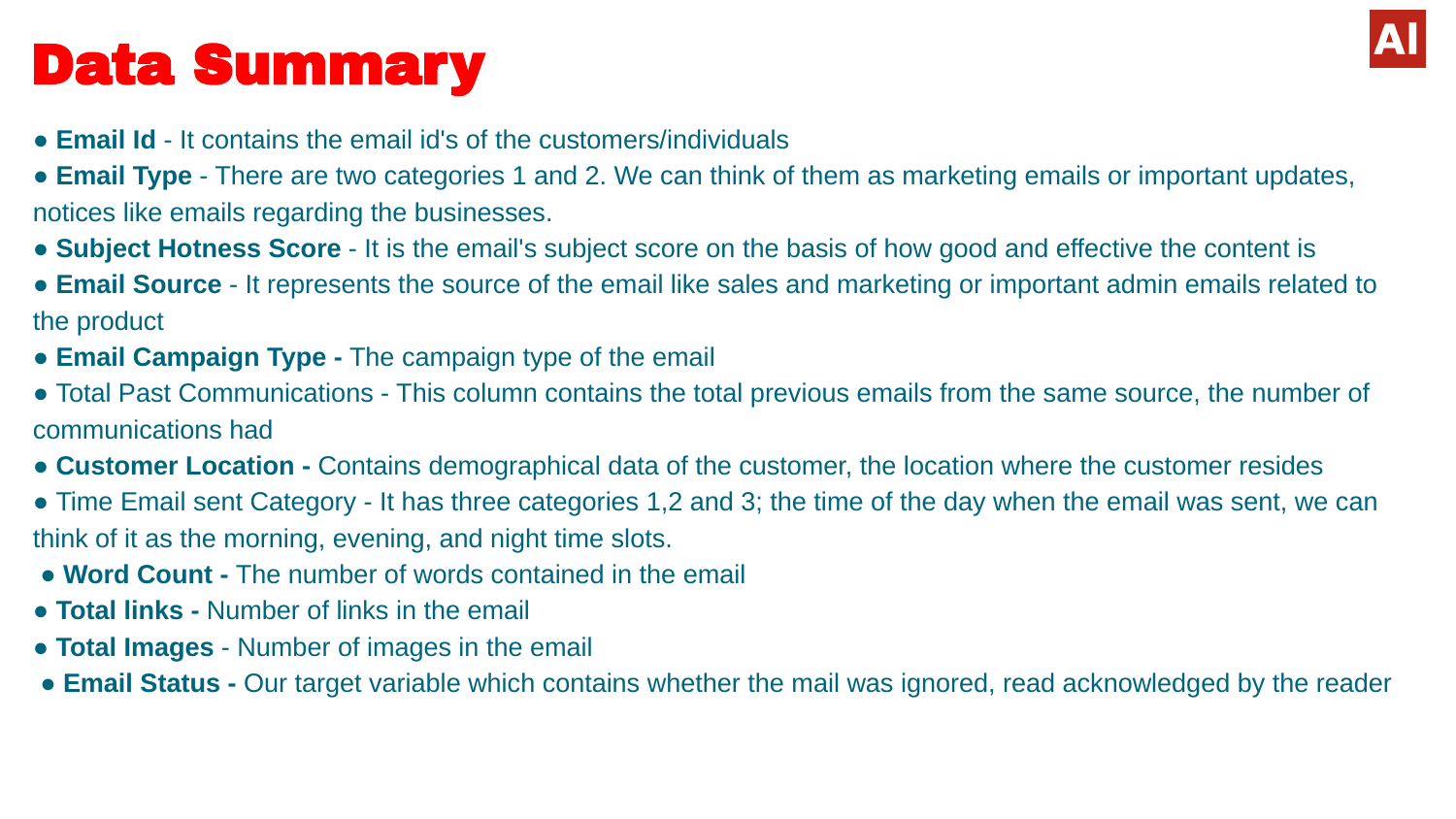

# Data Summary
● Email Id - It contains the email id's of the customers/individuals
● Email Type - There are two categories 1 and 2. We can think of them as marketing emails or important updates, notices like emails regarding the businesses.
● Subject Hotness Score - It is the email's subject score on the basis of how good and effective the content is
● Email Source - It represents the source of the email like sales and marketing or important admin emails related to the product
● Email Campaign Type - The campaign type of the email
● Total Past Communications - This column contains the total previous emails from the same source, the number of communications had
● Customer Location - Contains demographical data of the customer, the location where the customer resides
● Time Email sent Category - It has three categories 1,2 and 3; the time of the day when the email was sent, we can think of it as the morning, evening, and night time slots.
 ● Word Count - The number of words contained in the email
● Total links - Number of links in the email
● Total Images - Number of images in the email
 ● Email Status - Our target variable which contains whether the mail was ignored, read acknowledged by the reader